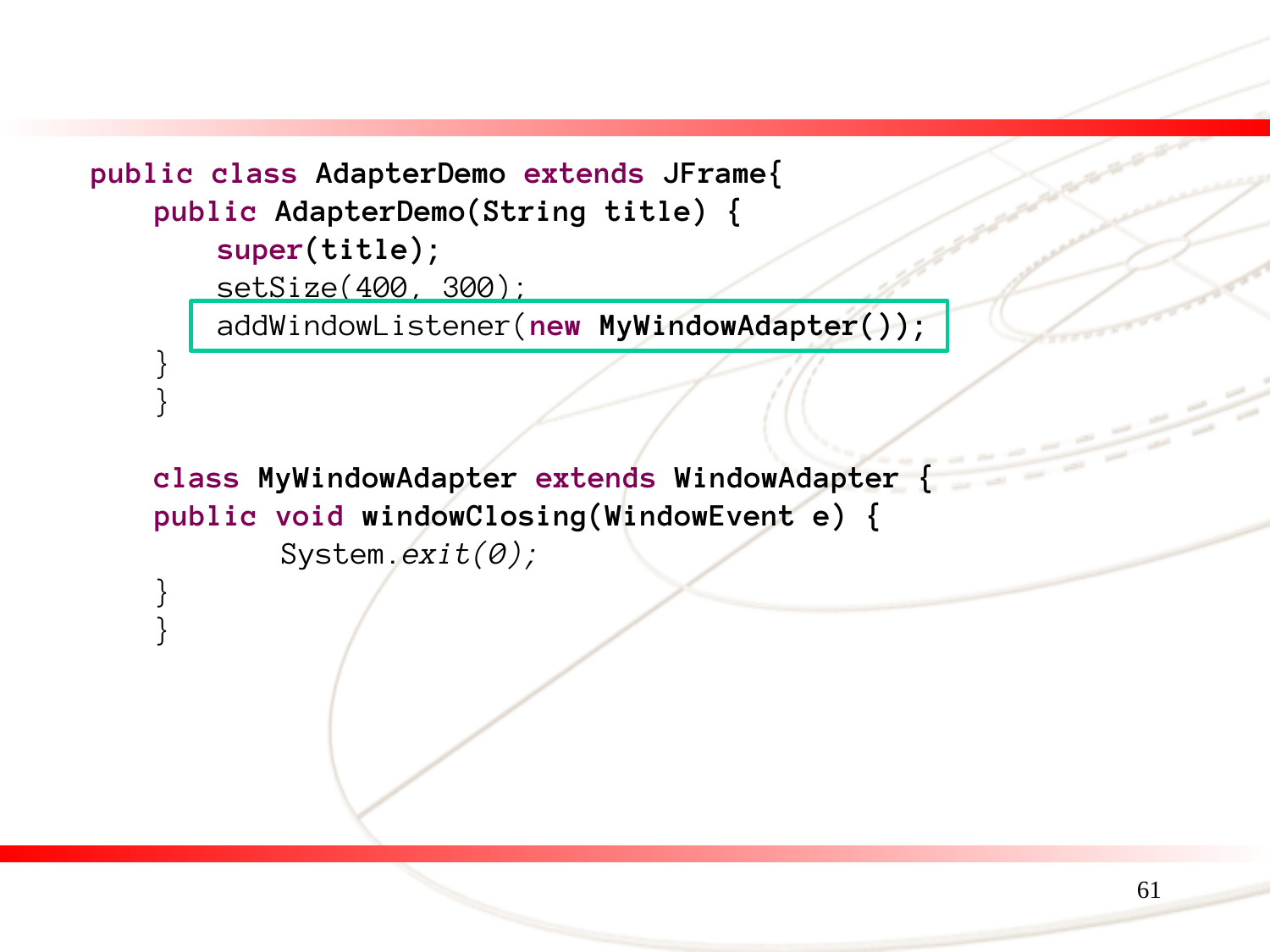

public class AdapterDemo extends JFrame{
public AdapterDemo(String title) {
super(title);
setSize(400, 300);
addWindowListener(new MyWindowAdapter());
}
}

class MyWindowAdapter extends WindowAdapter {
public void windowClosing(WindowEvent e) {
	System.exit(0);
}
}

61